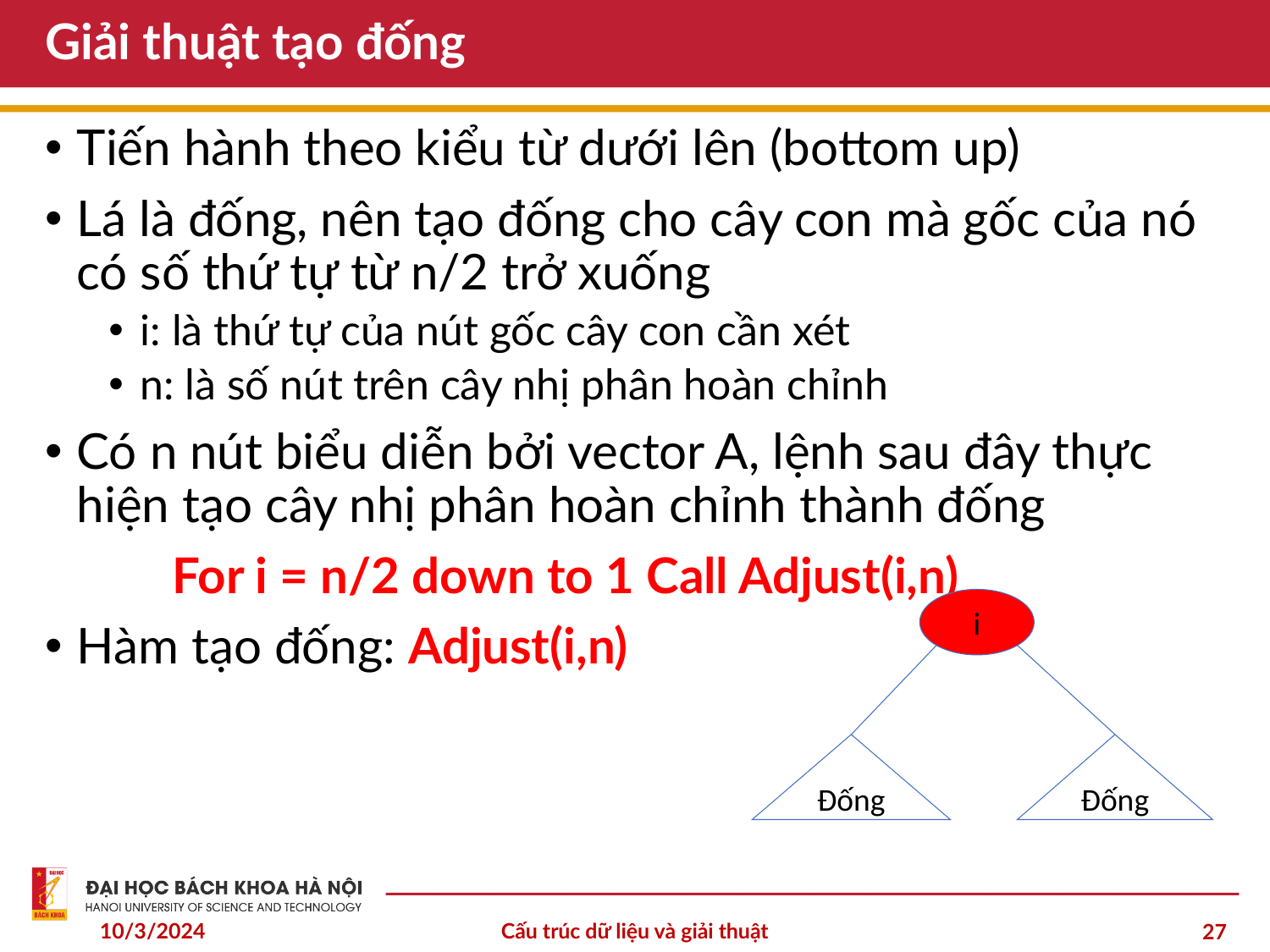

# Giải thuật tạo đống
Tiến hành theo kiểu từ dưới lên (bottom up)
Lá là đống, nên tạo đống cho cây con mà gốc của nó có số thứ tự từ n/2 trở xuống
i: là thứ tự của nút gốc cây con cần xét
n: là số nút trên cây nhị phân hoàn chỉnh
Có n nút biểu diễn bởi vector A, lệnh sau đây thực hiện tạo cây nhị phân hoàn chỉnh thành đống
	For i = n/2 down to 1 Call Adjust(i,n)
Hàm tạo đống: Adjust(i,n)
i
Đống
Đống
10/3/2024
Cấu trúc dữ liệu và giải thuật
27